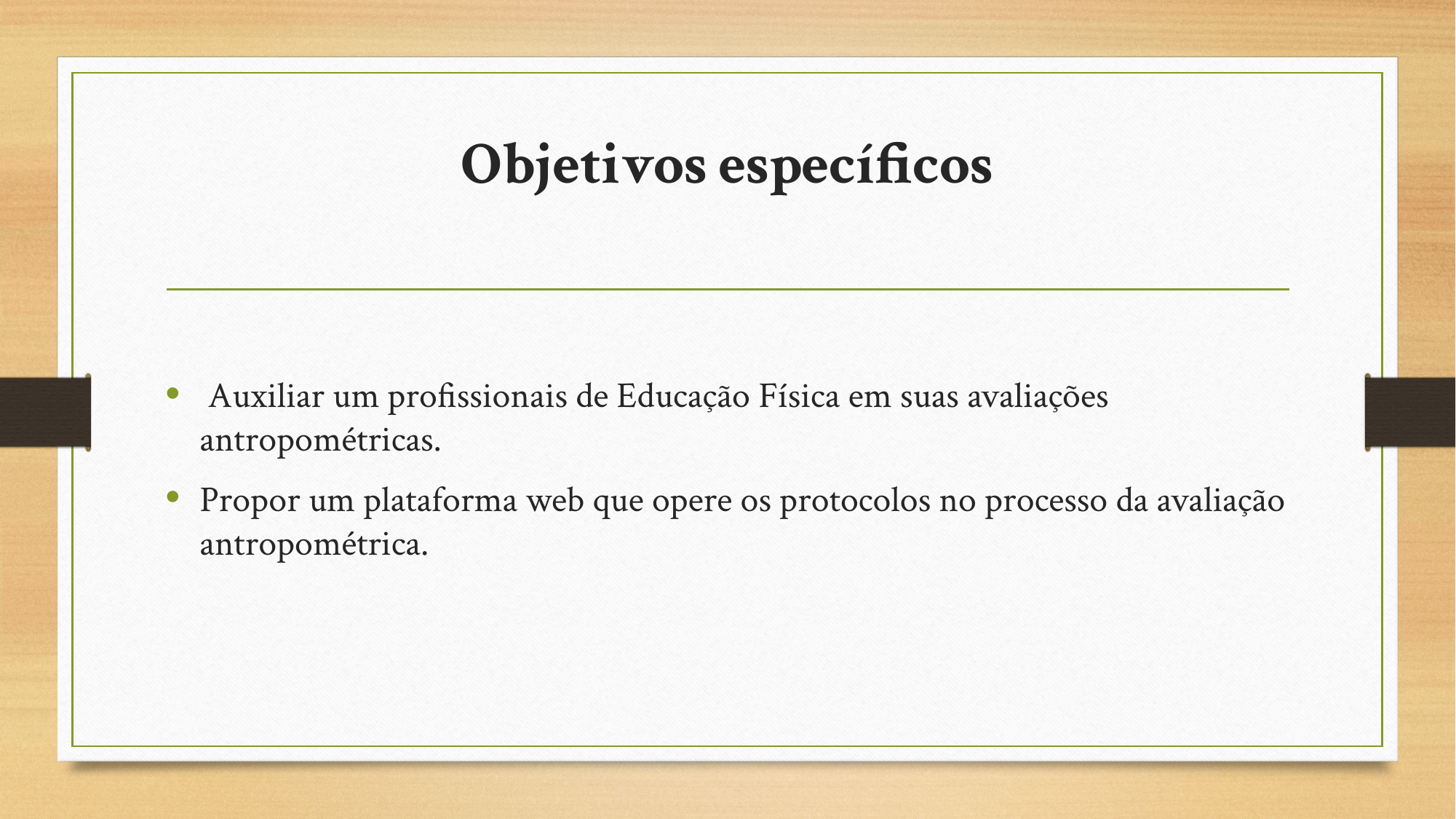

# Objetivos específicos

 Auxiliar um profissionais de Educação Física em suas avaliações antropométricas.
Propor um plataforma web que opere os protocolos no processo da avaliação antropométrica.